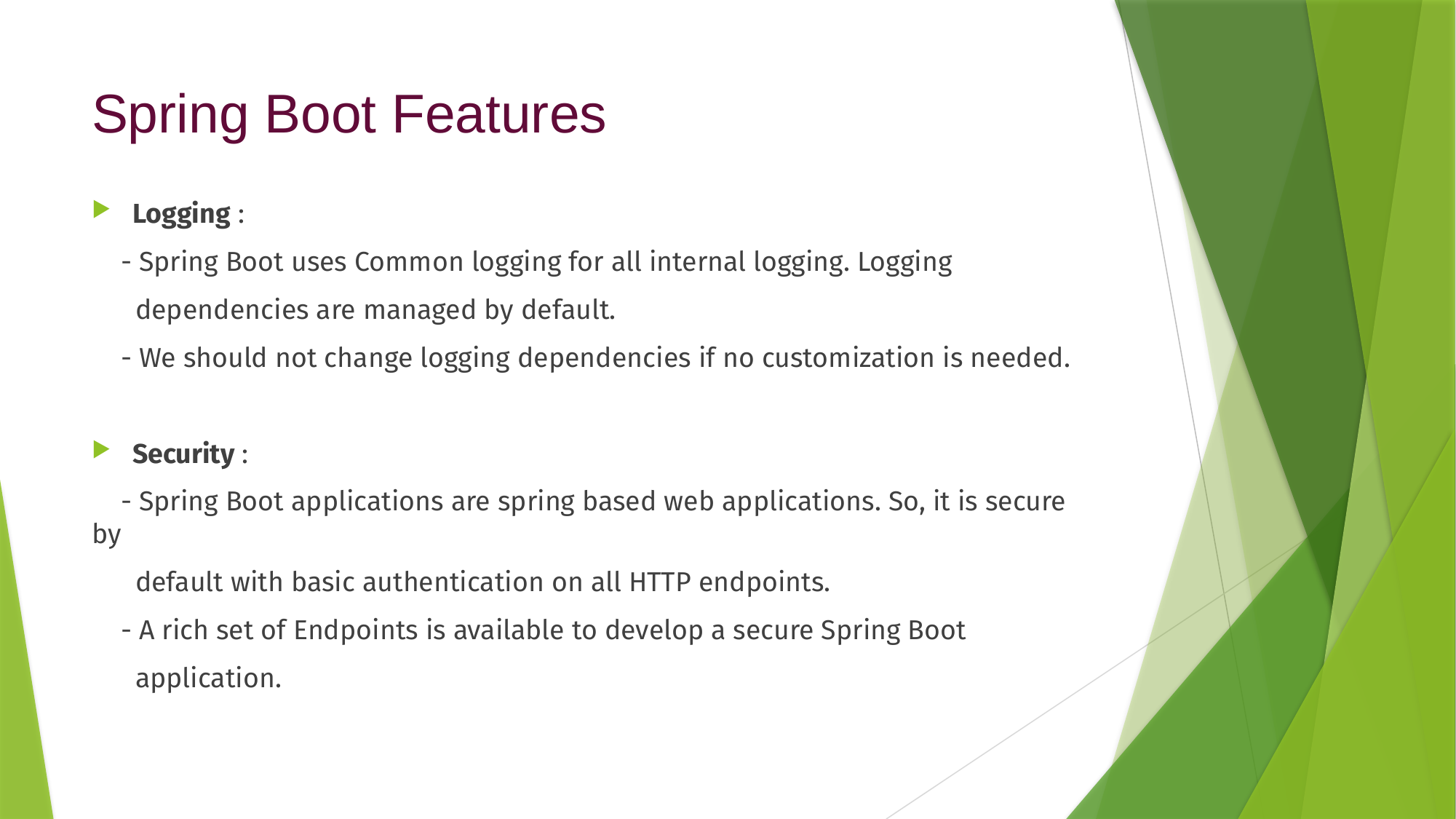

# Spring Boot Features
Logging :
    - Spring Boot uses Common logging for all internal logging. Logging
      dependencies are managed by default.
    - We should not change logging dependencies if no customization is needed.

Security :
    - Spring Boot applications are spring based web applications. So, it is secure by
      default with basic authentication on all HTTP endpoints.
    - A rich set of Endpoints is available to develop a secure Spring Boot
      application.